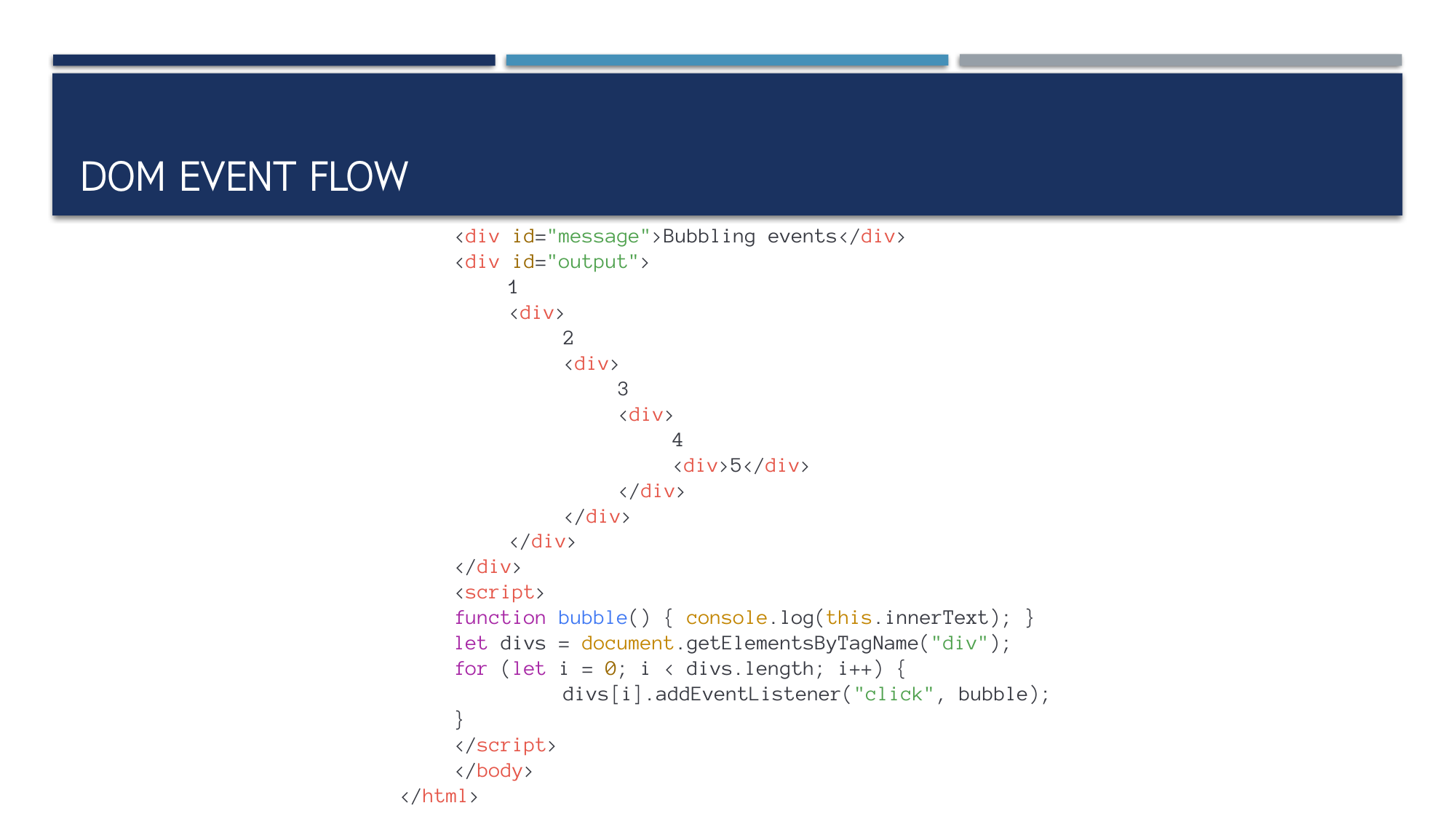

# DOM event flow
<div id="message">Bubbling events</div>
<div id="output">
1
<div>
2
<div>
3
<div>
4
<div>5</div>
</div>
</div>
</div>
</div>
<script>
function bubble() { console.log(this.innerText); }
let divs = document.getElementsByTagName("div");
for (let i = 0; i < divs.length; i++) {
	divs[i].addEventListener("click", bubble);
}
</script>
</body>
</html>